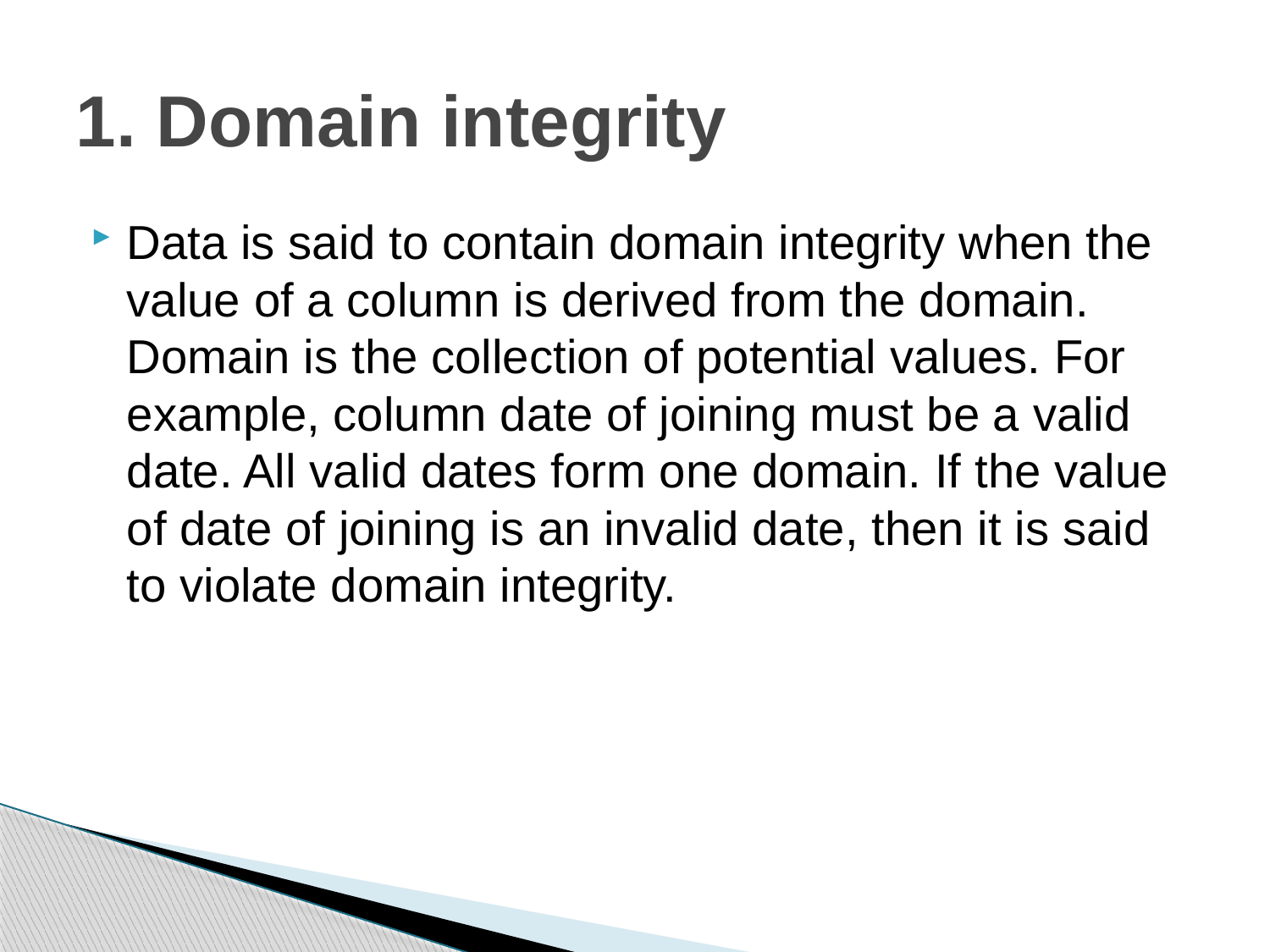

# 1. Domain integrity
Data is said to contain domain integrity when the value of a column is derived from the domain. Domain is the collection of potential values. For example, column date of joining must be a valid date. All valid dates form one domain. If the value of date of joining is an invalid date, then it is said to violate domain integrity.